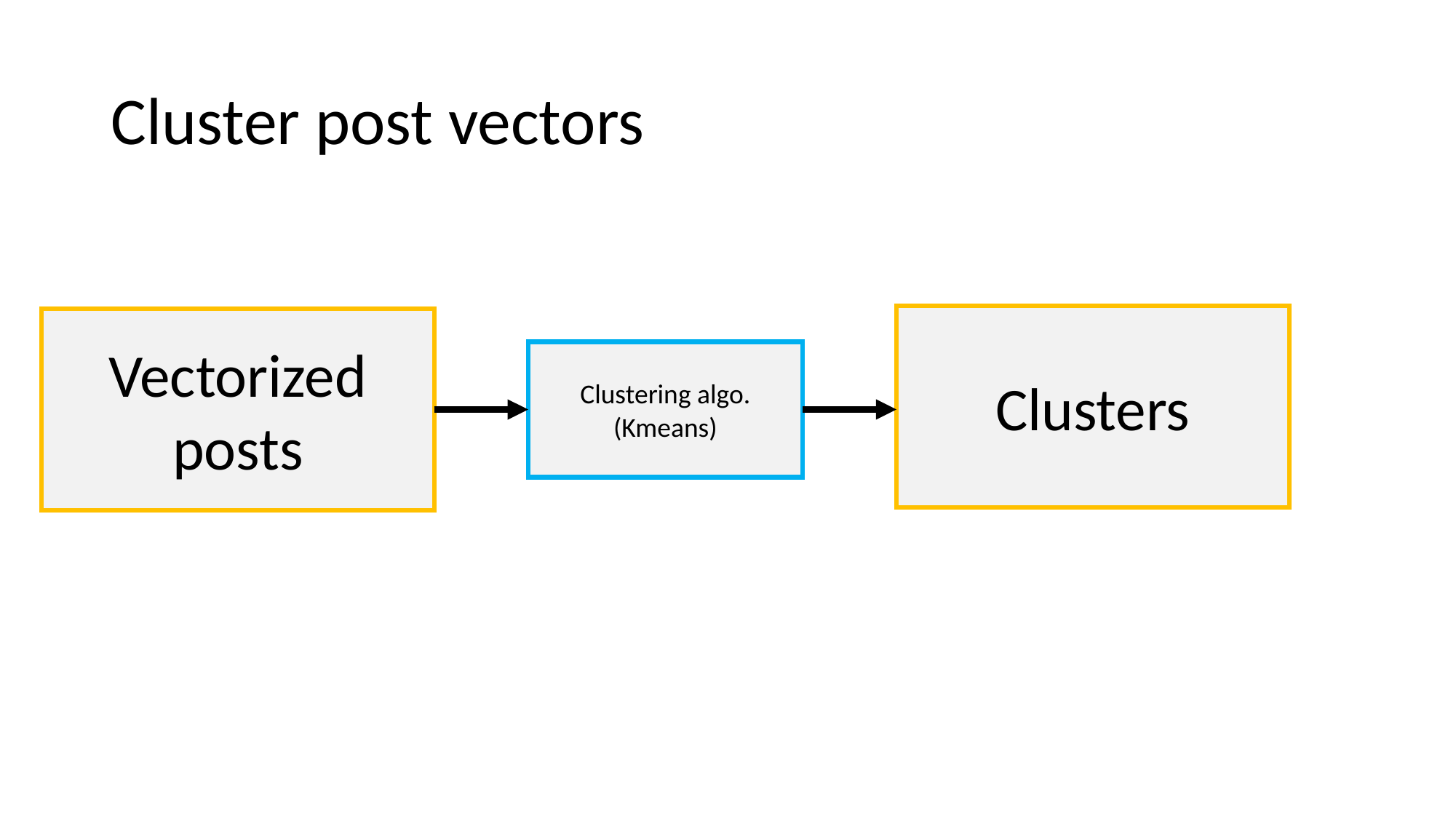

# Cluster post vectors
Clusters
Vectorized posts
Clustering algo.
(Kmeans)